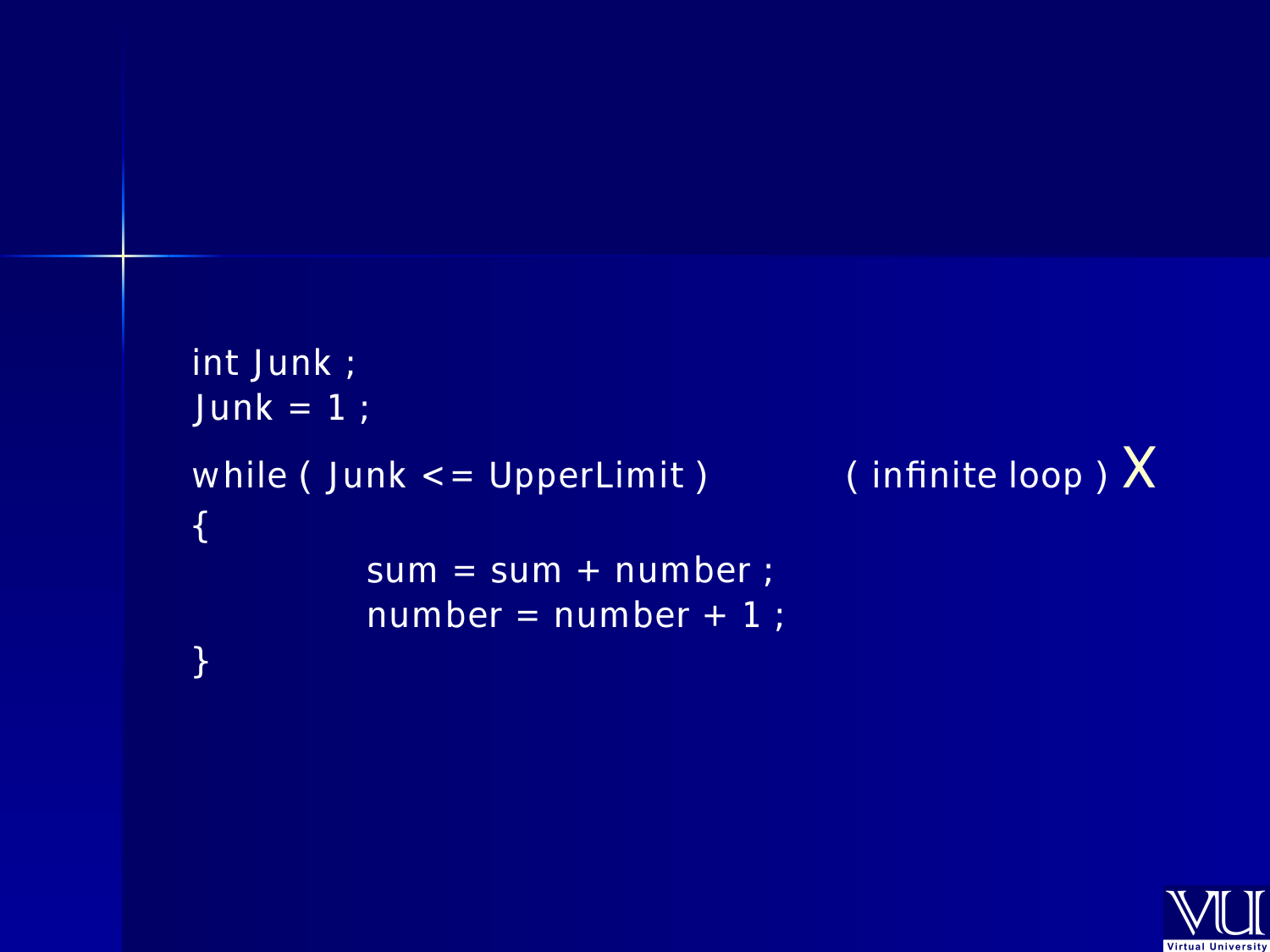

int Junk ;
Junk = 1 ;
while ( Junk <= UpperLimit )             ( infinite loop ) X
{
		sum = sum + number ;
		number = number + 1 ;
}